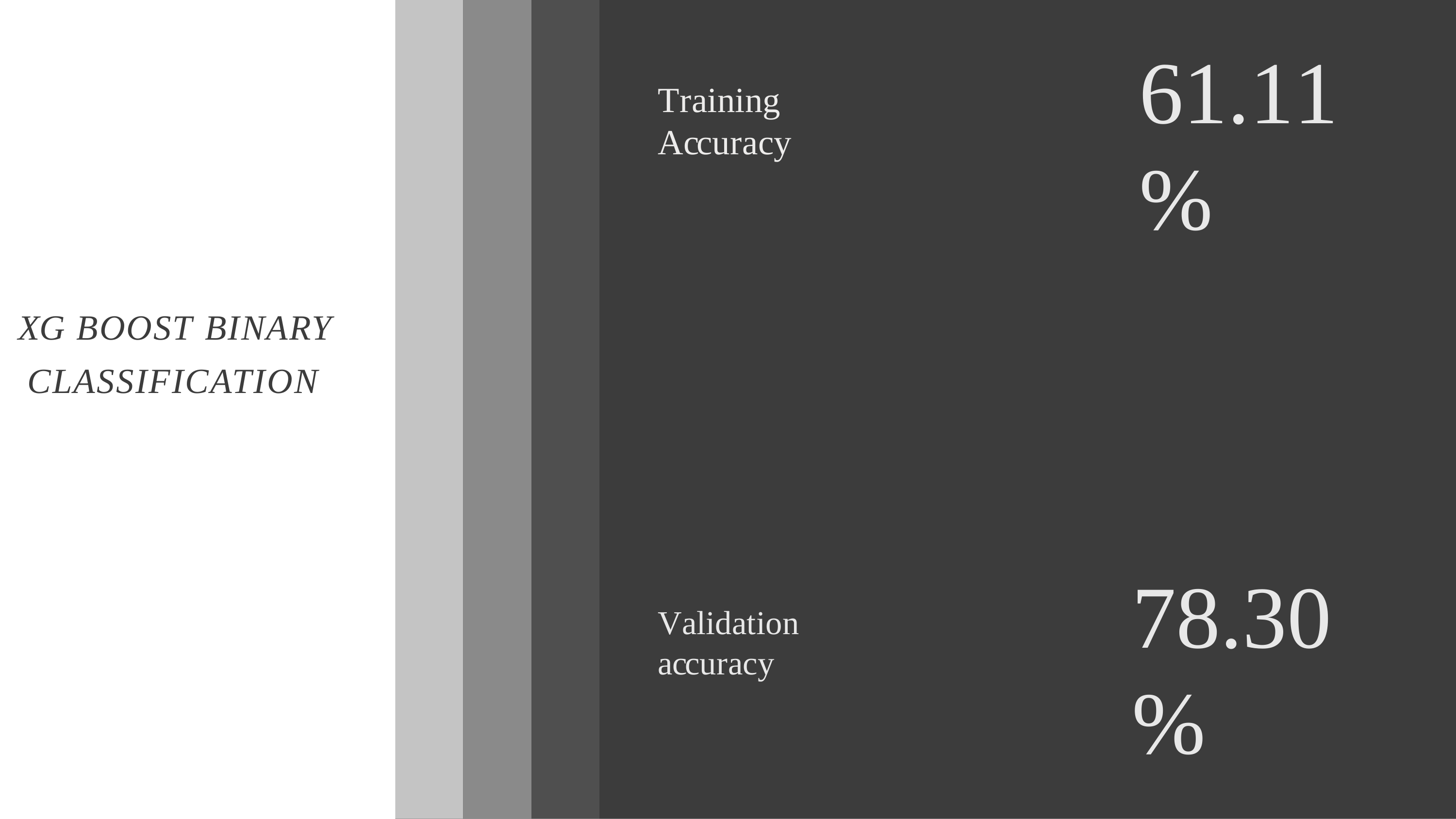

# 61.11%
Training Accuracy
XG BOOST BINARY  CLASSIFICATION
78.30%
Validation accuracy